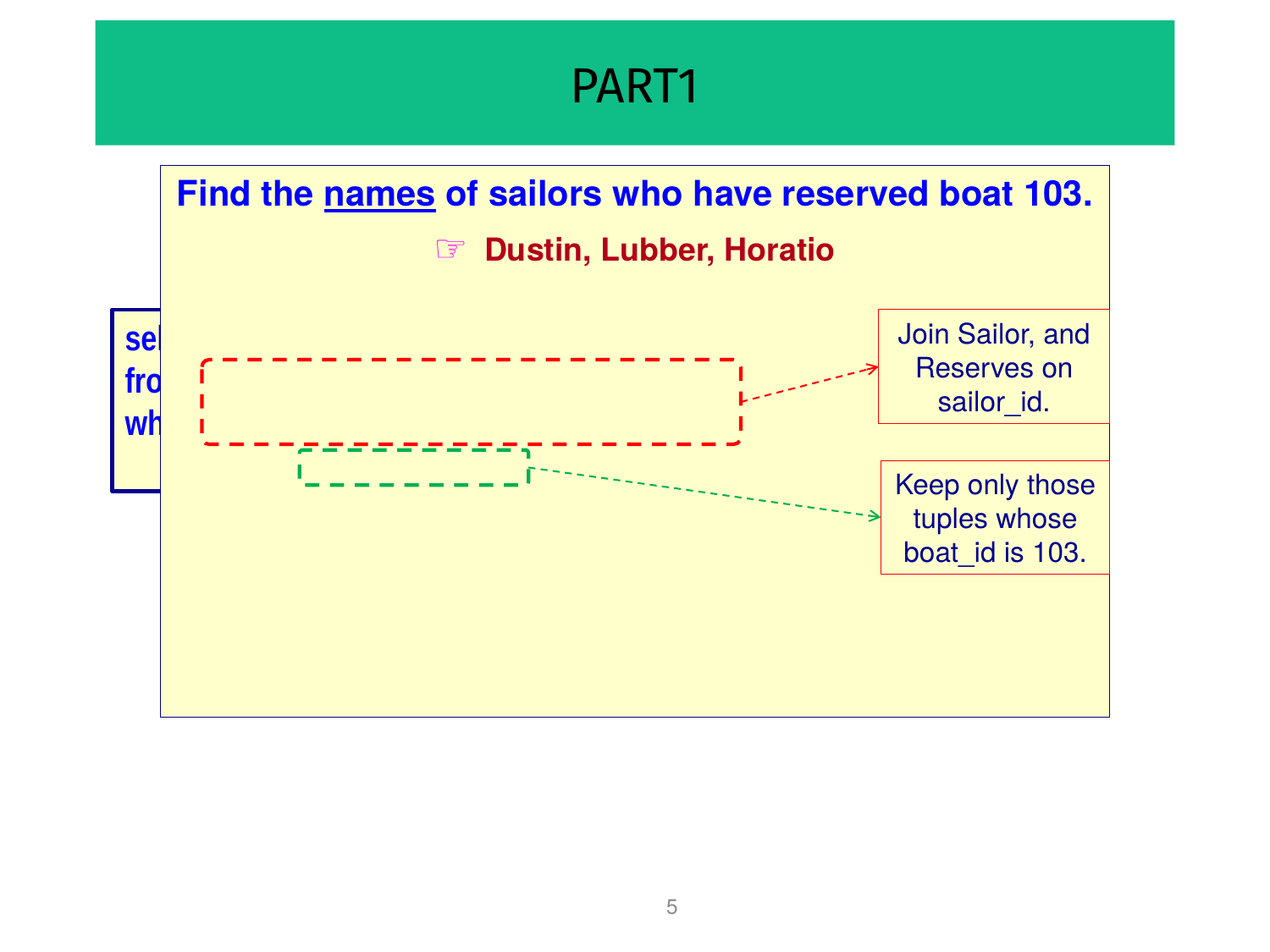

# PART1
Find the names of sailors who have reserved boat 103.
Dustin, Lubber, Horatio
select sname
from sailor, reserves
where	sailor.sailor_id=reserves.sailor_id
and boat_id=103;
Join Sailor, and Reserves on sailor_id.

Keep only those tuples whose boat_id is 103.
5